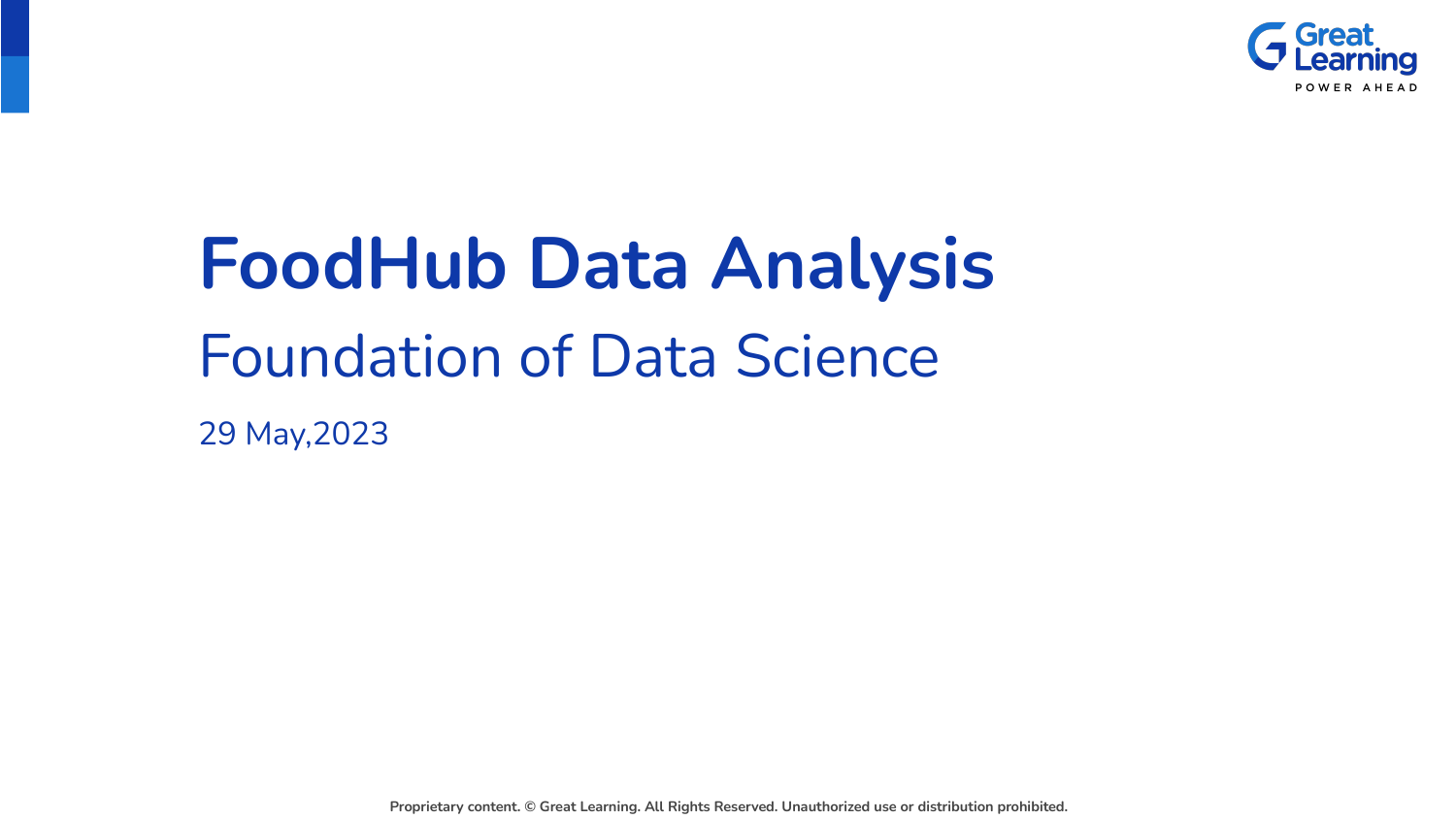

# FoodHub Data Analysis
Foundation of Data Science
29 May,2023